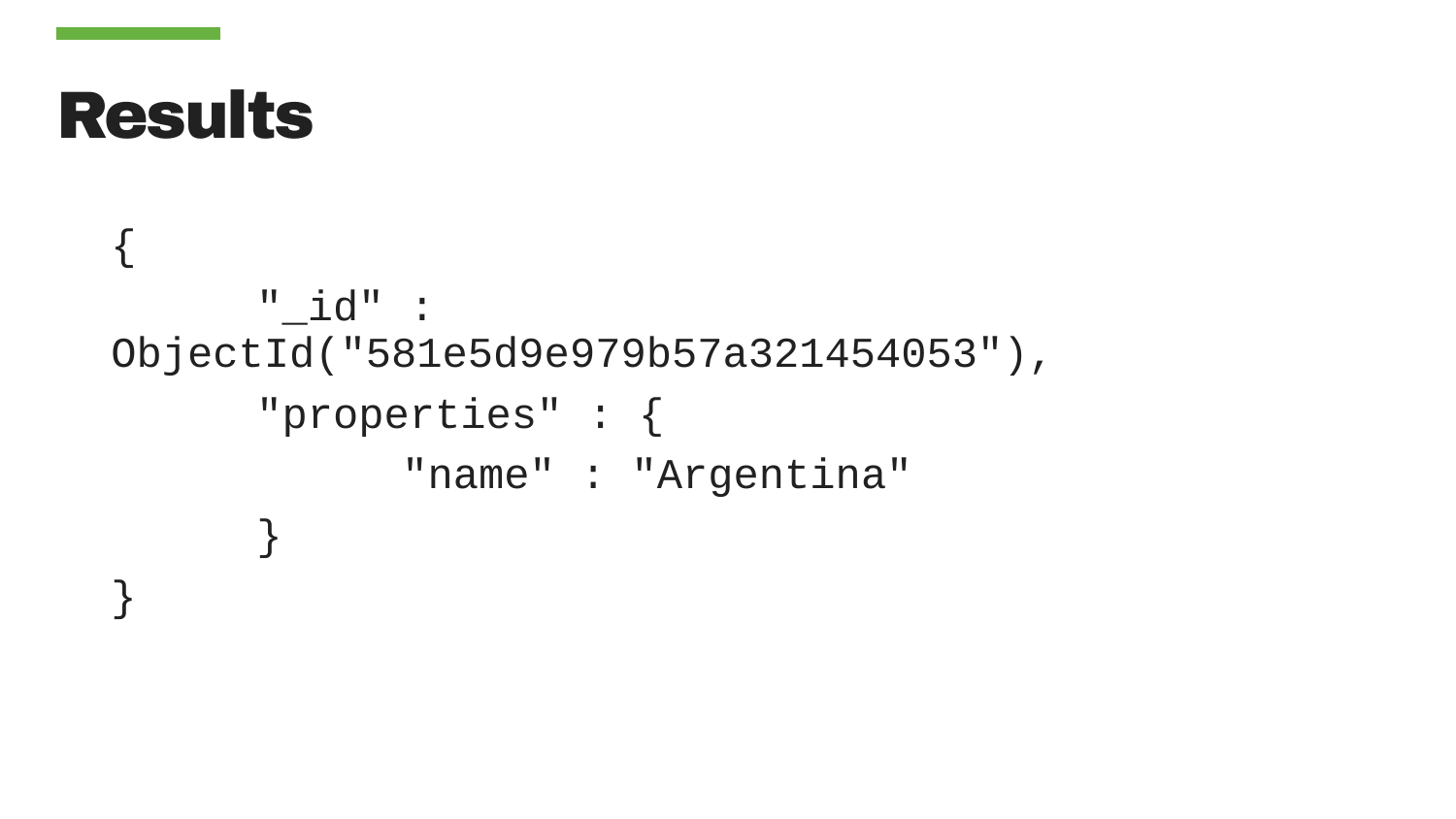

# Results
{
	"_id" : ObjectId("581e5d9e979b57a321454053"),
	"properties" : {
		"name" : "Argentina"
	}
}